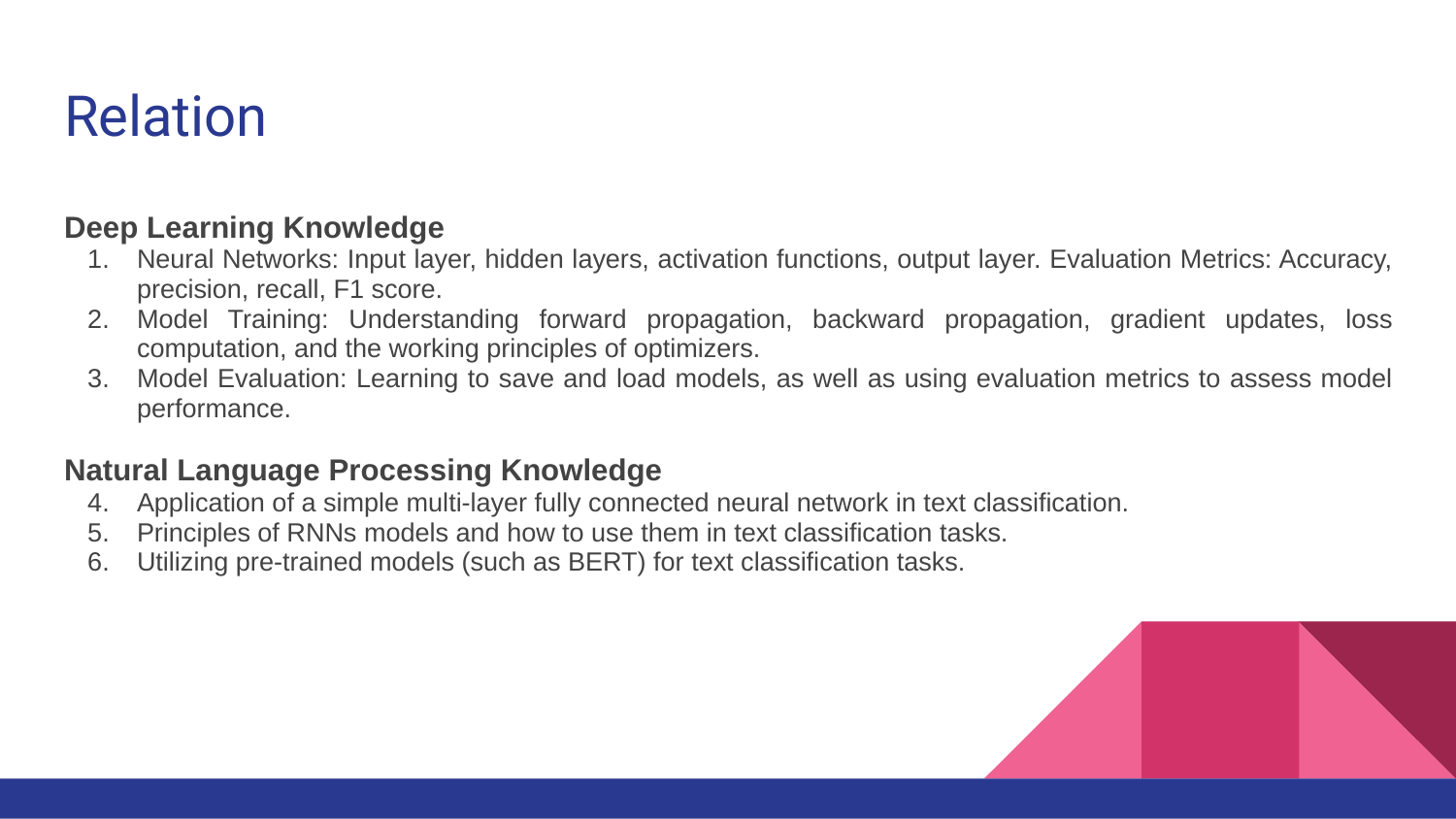

# Relation
Deep Learning Knowledge
Neural Networks: Input layer, hidden layers, activation functions, output layer. Evaluation Metrics: Accuracy, precision, recall, F1 score.
Model Training: Understanding forward propagation, backward propagation, gradient updates, loss computation, and the working principles of optimizers.
Model Evaluation: Learning to save and load models, as well as using evaluation metrics to assess model performance.

Natural Language Processing Knowledge
Application of a simple multi-layer fully connected neural network in text classification.
Principles of RNNs models and how to use them in text classification tasks.
Utilizing pre-trained models (such as BERT) for text classification tasks.